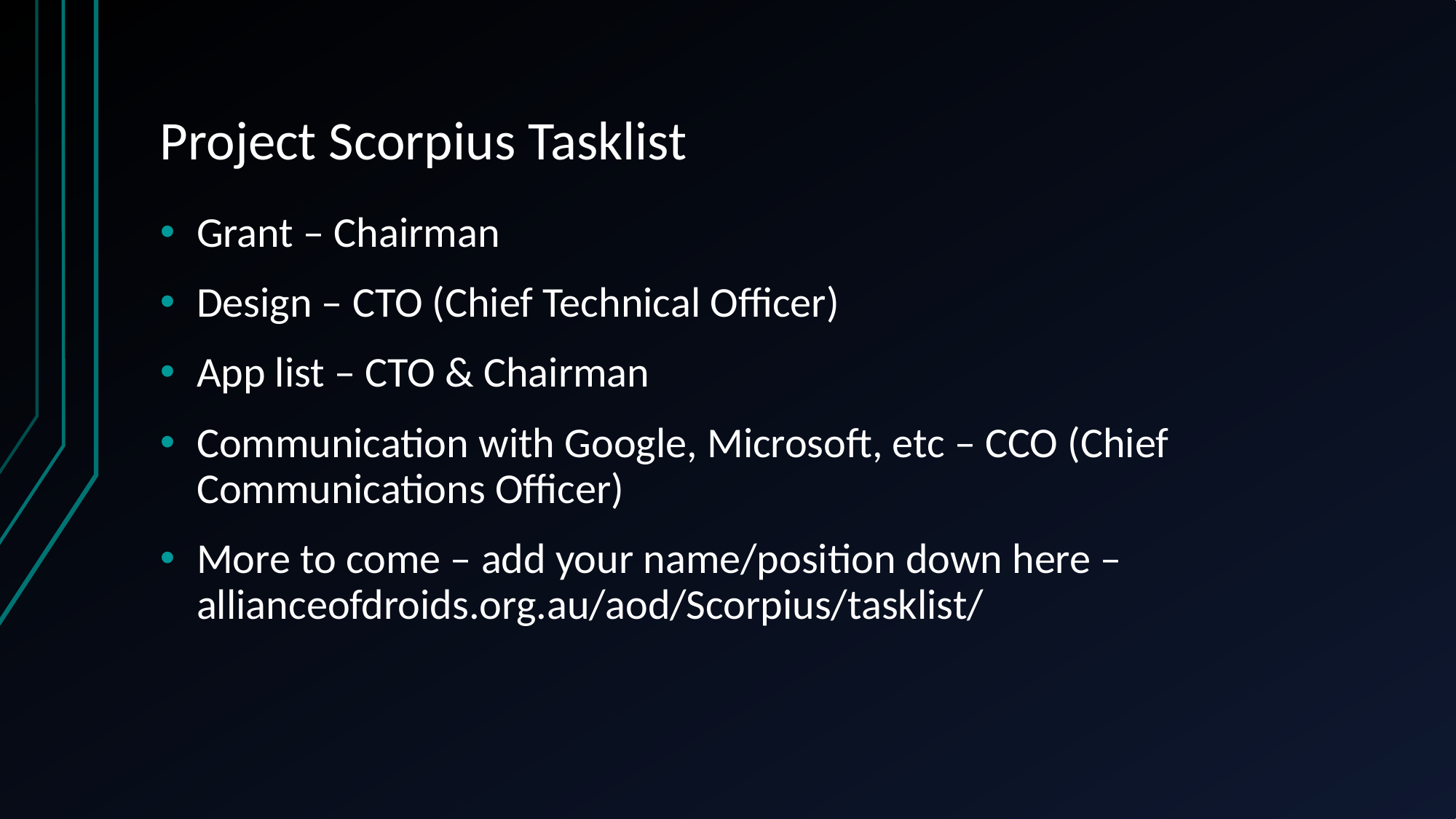

# Project Scorpius Tasklist
Grant – Chairman
Design – CTO (Chief Technical Officer)
App list – CTO & Chairman
Communication with Google, Microsoft, etc – CCO (Chief Communications Officer)
More to come – add your name/position down here – allianceofdroids.org.au/aod/Scorpius/tasklist/